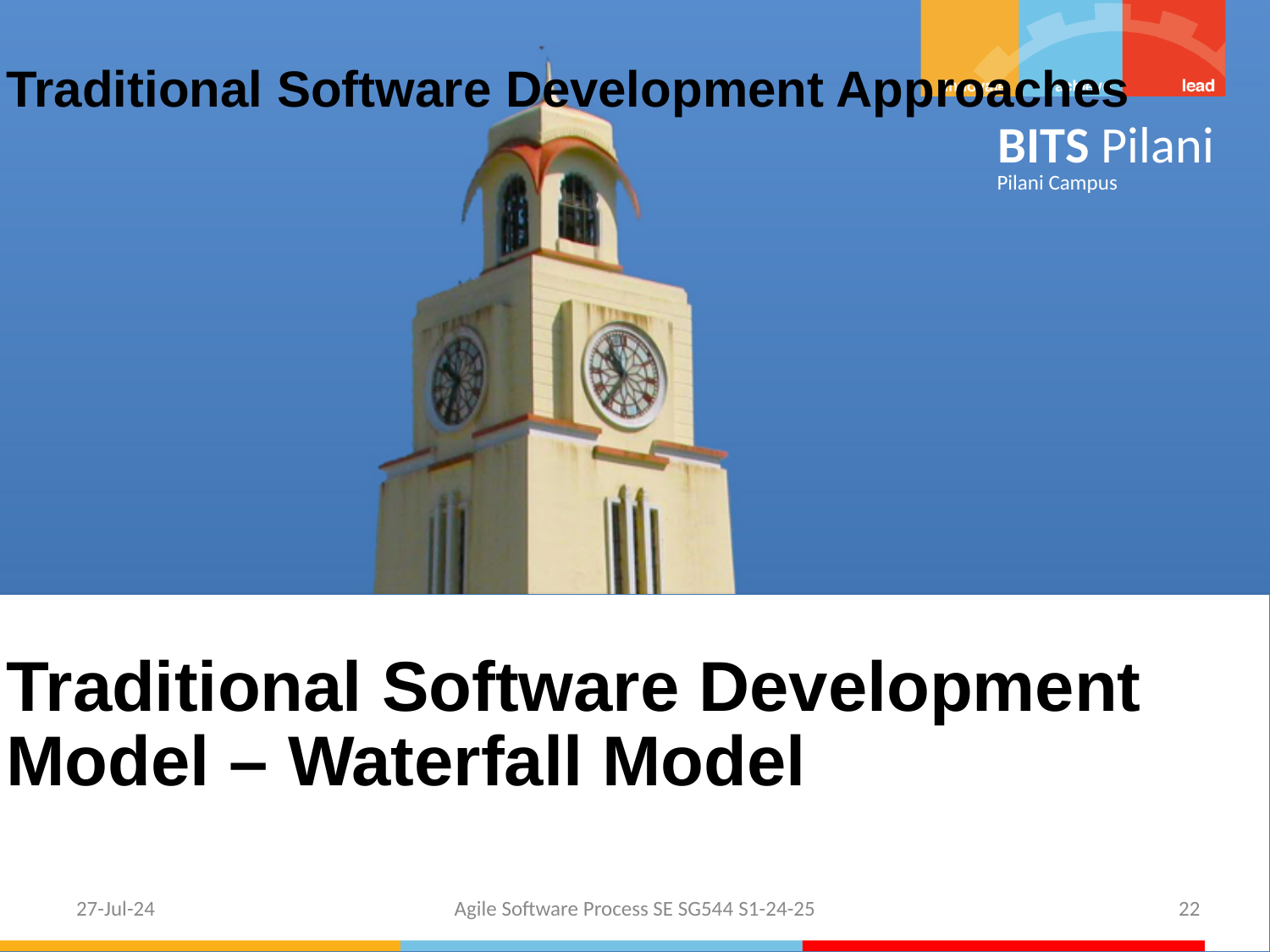

Traditional Software Development Approaches
Traditional Software Development  Model – Waterfall Model
27-Jul-24
Agile Software Process SE SG544 S1-24-25
22